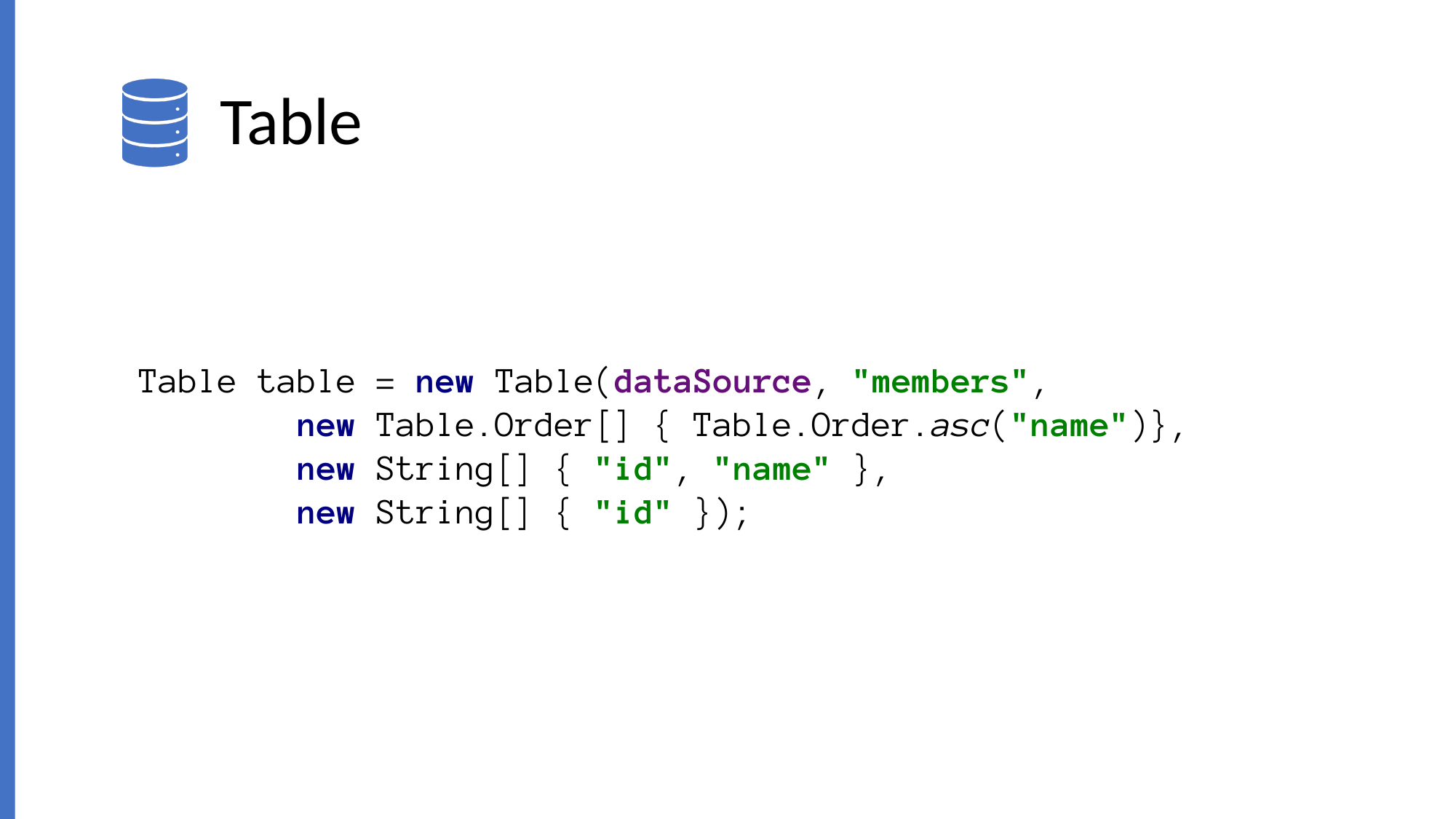

# Table
Table table = new Table(dataSource, "members",
        new Table.Order[] { Table.Order.asc("name")},
        new String[] { "id", "name" },
        new String[] { "id" });